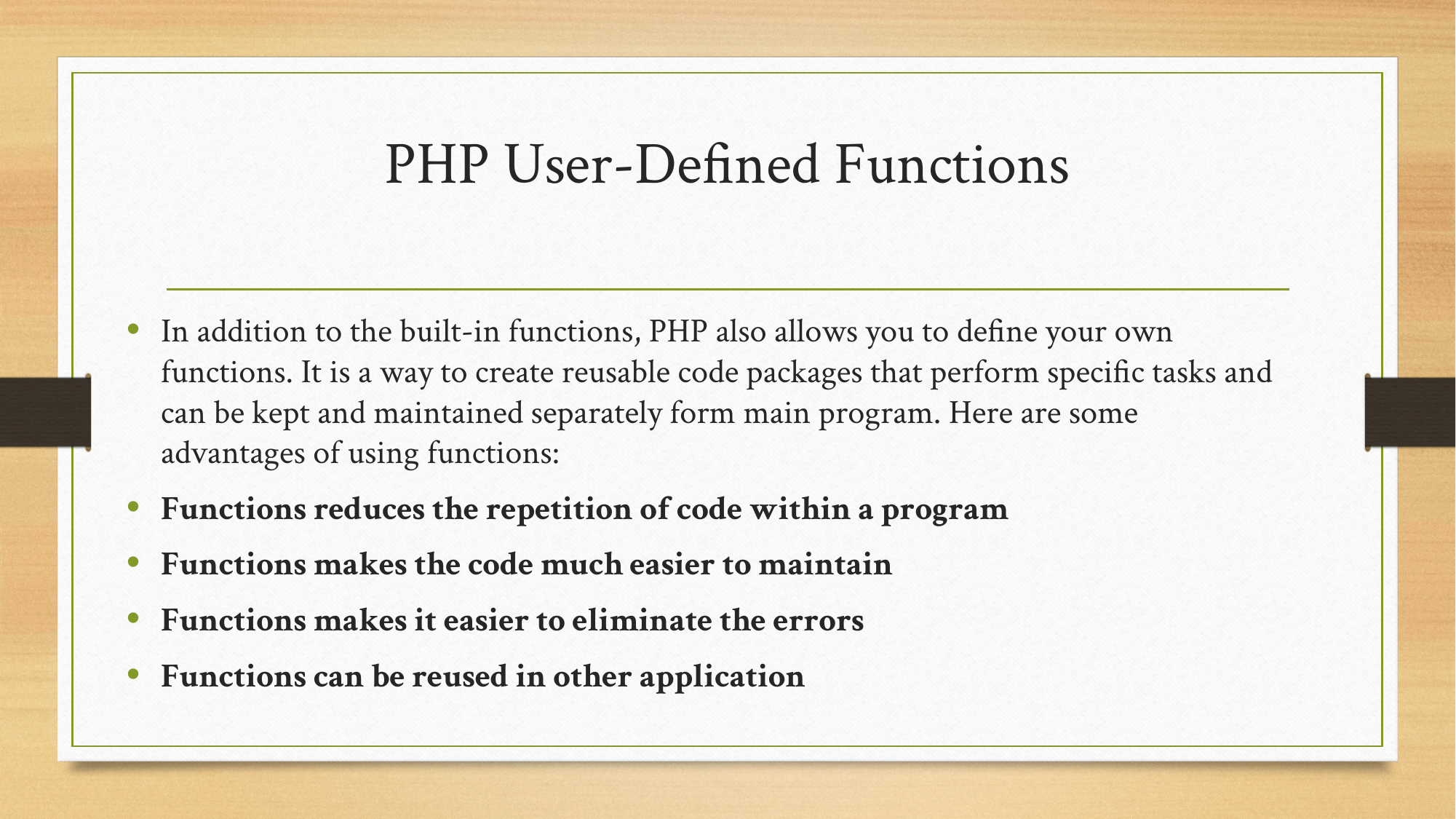

# PHP User-Defined Functions
In addition to the built-in functions, PHP also allows you to define your own functions. It is a way to create reusable code packages that perform specific tasks and can be kept and maintained separately form main program. Here are some advantages of using functions:
Functions reduces the repetition of code within a program
Functions makes the code much easier to maintain
Functions makes it easier to eliminate the errors
Functions can be reused in other application